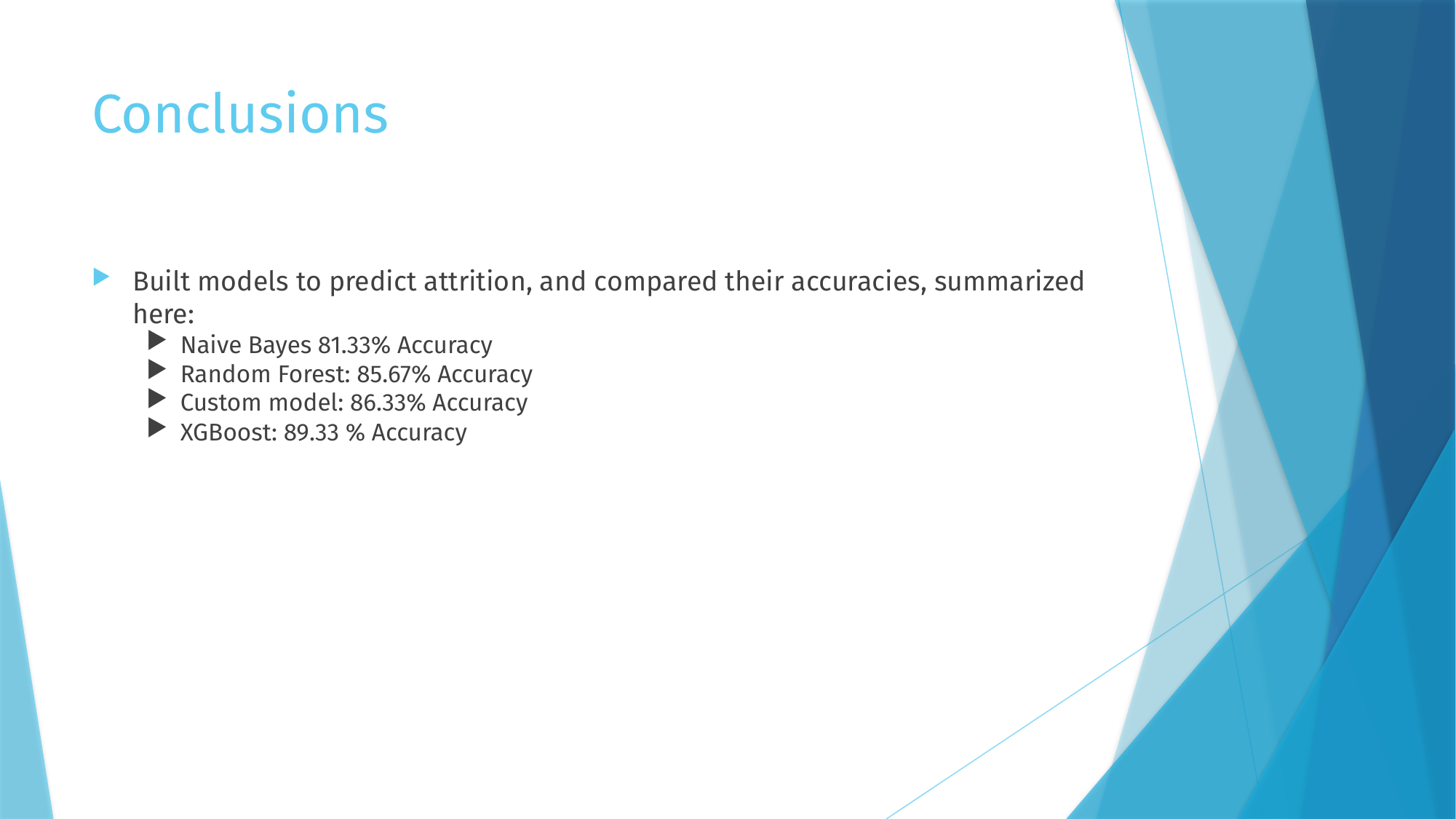

# Conclusions
Built models to predict attrition, and compared their accuracies, summarized here:
Naive Bayes 81.33% Accuracy
Random Forest: 85.67% Accuracy
Custom model: 86.33% Accuracy
XGBoost: 89.33 % Accuracy